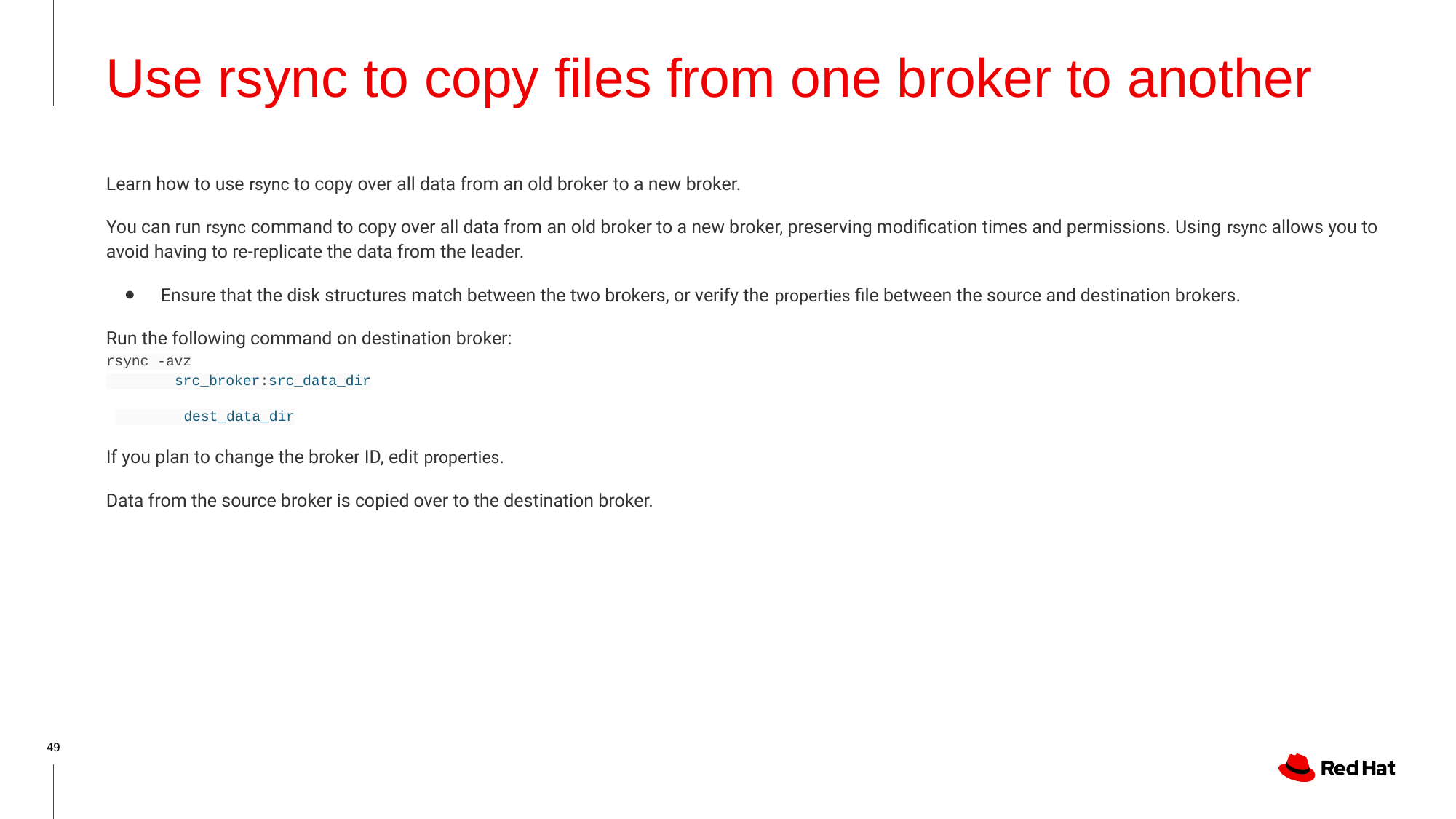

# Use rsync to copy files from one broker to another
Learn how to use rsync to copy over all data from an old broker to a new broker.
You can run rsync command to copy over all data from an old broker to a new broker, preserving modification times and permissions. Using rsync allows you to avoid having to re-replicate the data from the leader.
Ensure that the disk structures match between the two brokers, or verify the properties file between the source and destination brokers.
Run the following command on destination broker:
rsync -avz
        src_broker:src_data_dir
        dest_data_dir
If you plan to change the broker ID, edit properties.
Data from the source broker is copied over to the destination broker.

49